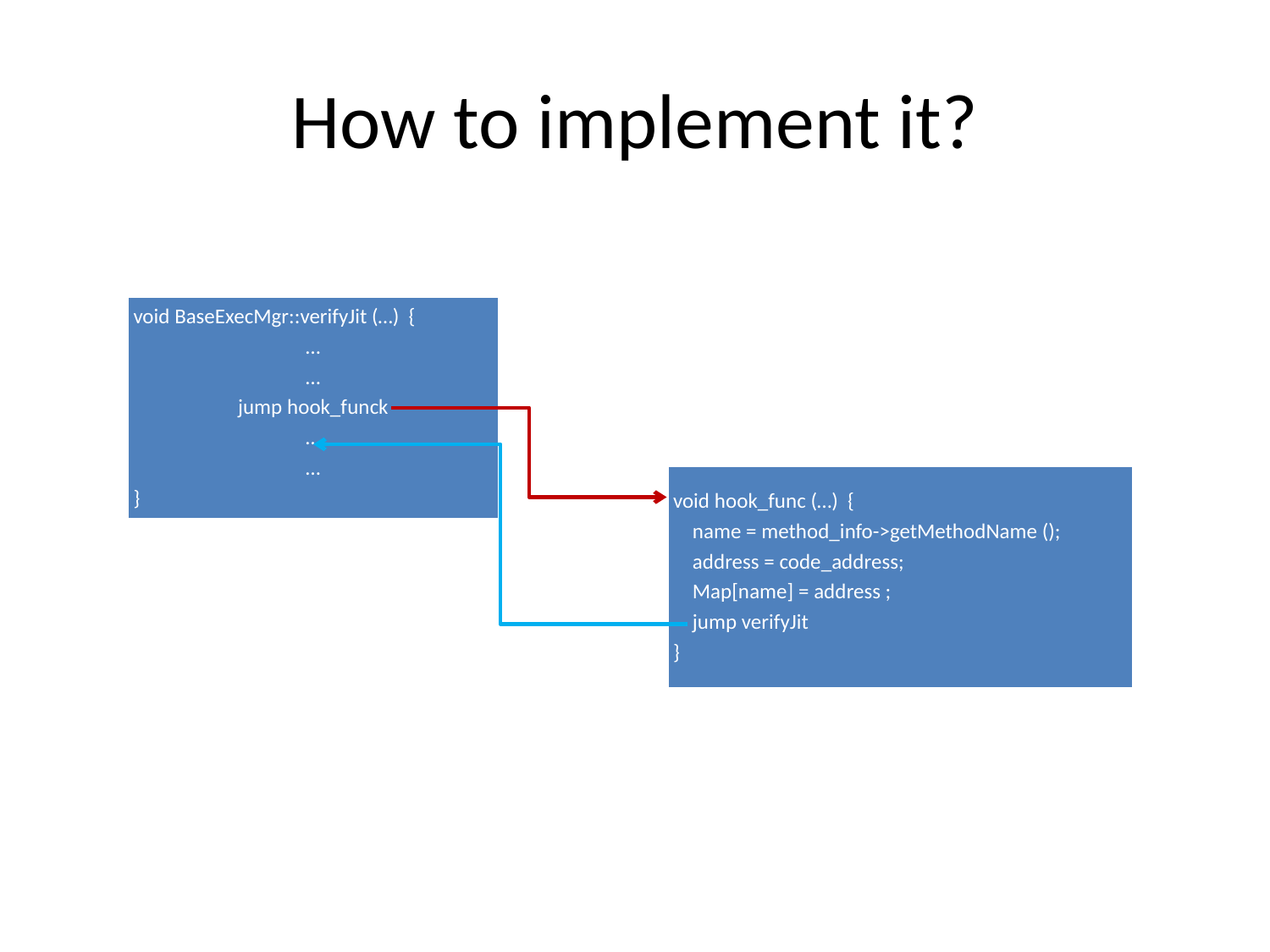

# How to implement it?

void BaseExecMgr::verifyJit (…)  {
…
…
jump hook_funck
…
…
}

void hook_func (…)  {
    name = method_info->getMethodName ();
    address = code_address;
    Map[name] = address ;
    jump verifyJit
}